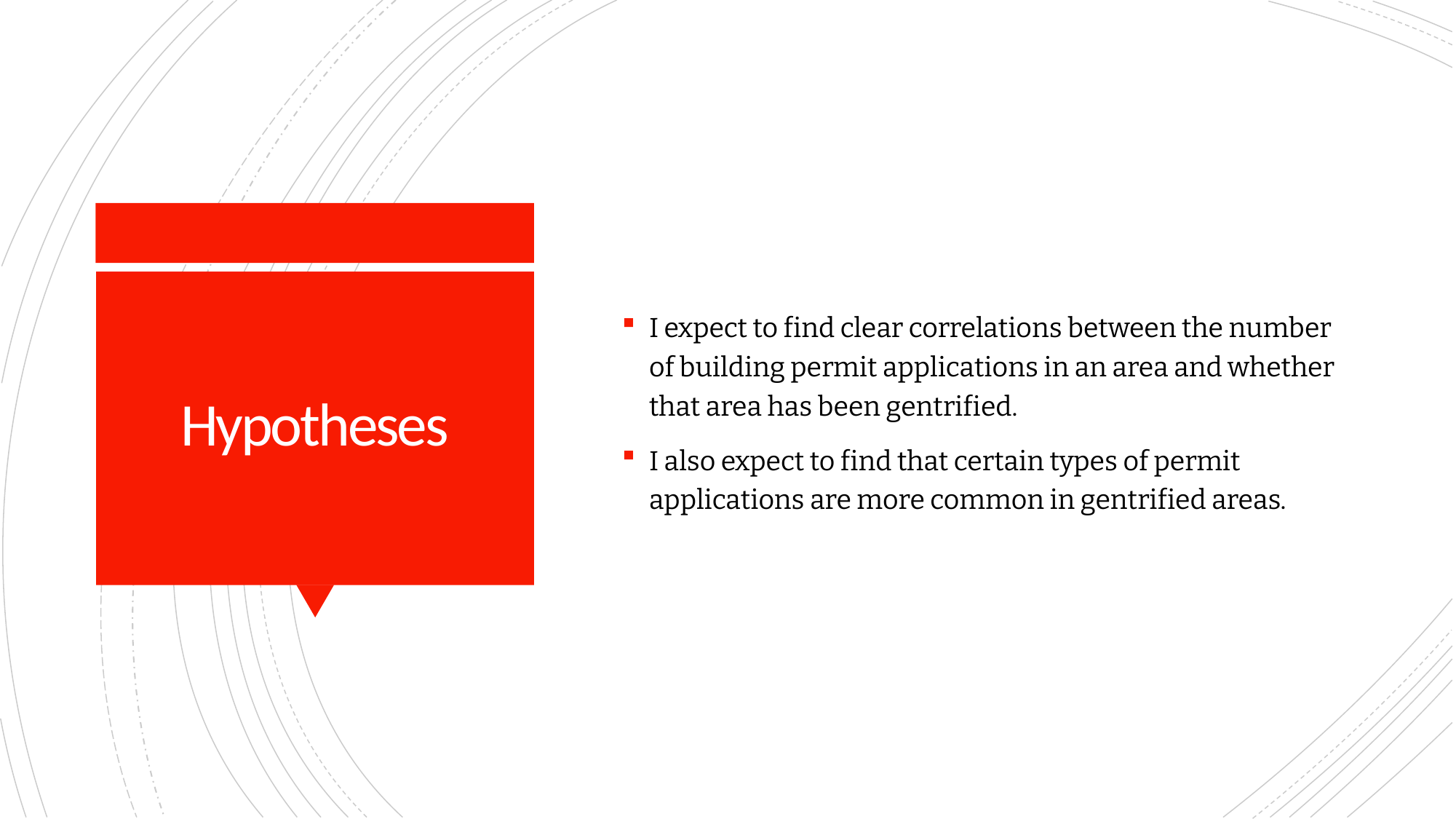

I expect to find clear correlations between the number of building permit applications in an area and whether that area has been gentrified.
I also expect to find that certain types of permit applications are more common in gentrified areas.
# Hypotheses